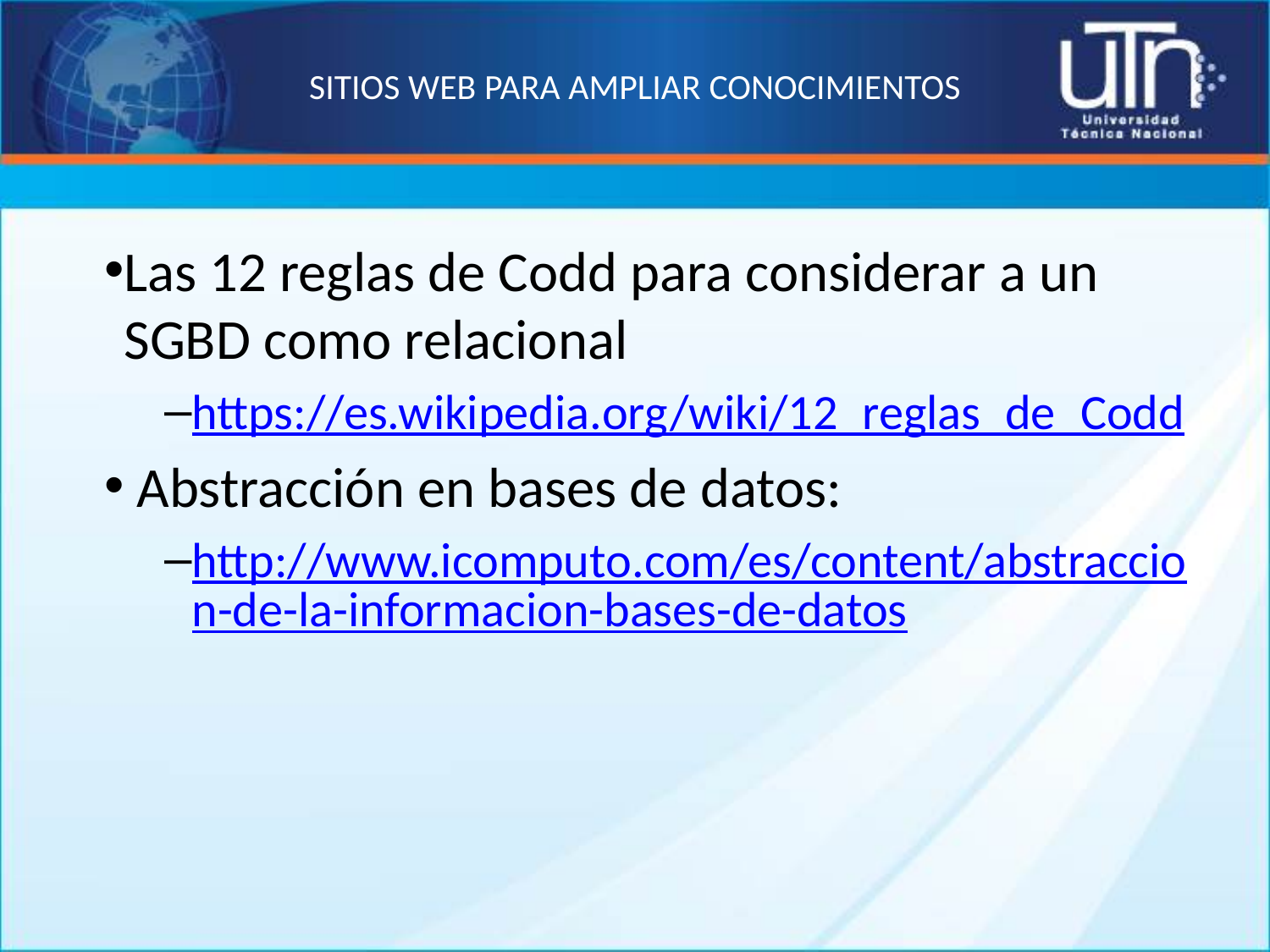

# SITIOS WEB PARA AMPLIAR CONOCIMIENTOS
Las 12 reglas de Codd para considerar a un SGBD como relacional
https://es.wikipedia.org/wiki/12_reglas_de_Codd
 Abstracción en bases de datos:
http://www.icomputo.com/es/content/abstraccion-de-la-informacion-bases-de-datos